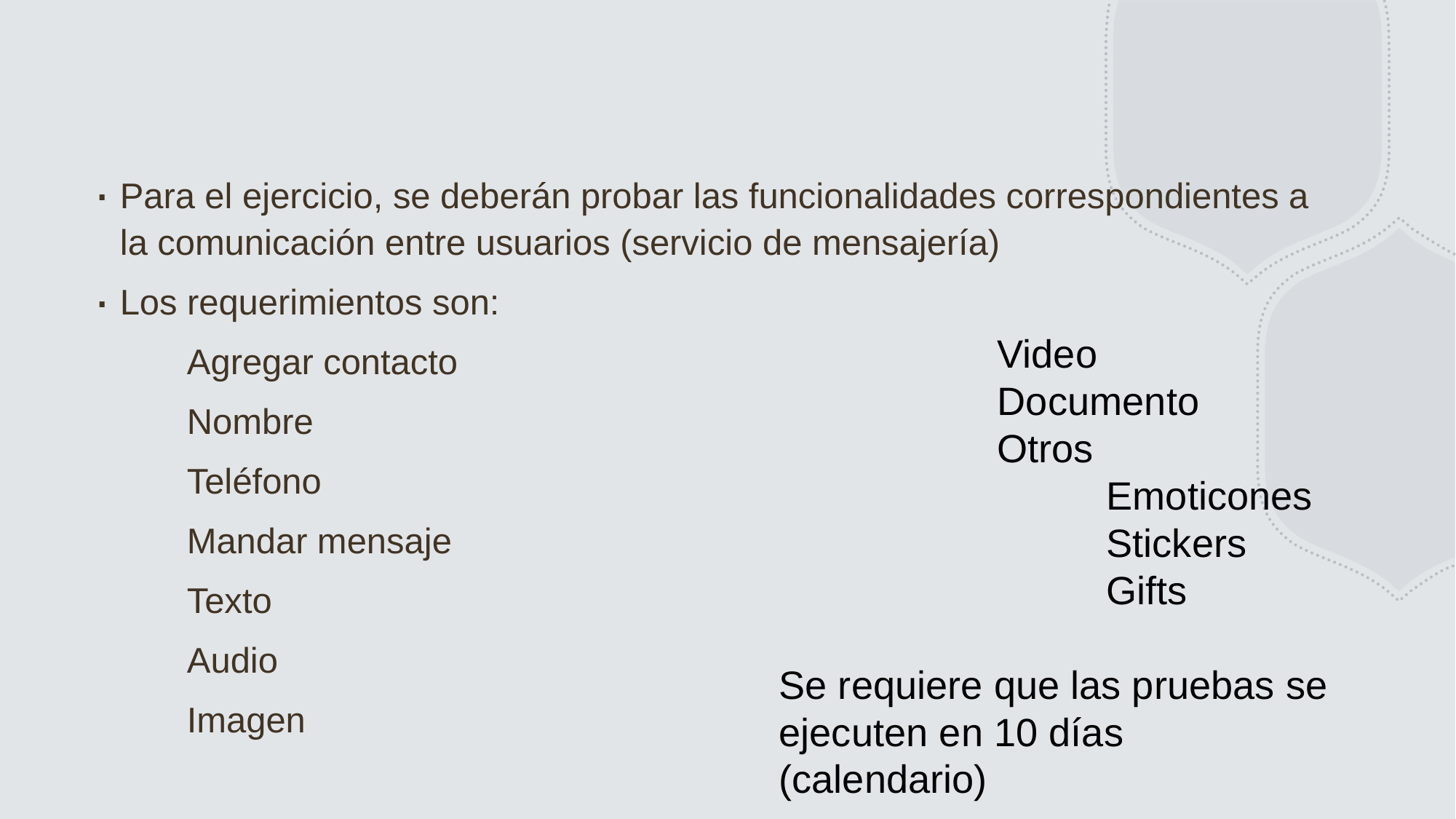

#
Para el ejercicio, se deberán probar las funcionalidades correspondientes a la comunicación entre usuarios (servicio de mensajería)
Los requerimientos son:
	Agregar contacto
		Nombre
		Teléfono
	Mandar mensaje
		Texto
		Audio
		Imagen

		Video
		Documento
		Otros
			Emoticones
			Stickers
			Gifts

Se requiere que las pruebas se ejecuten en 10 días (calendario)